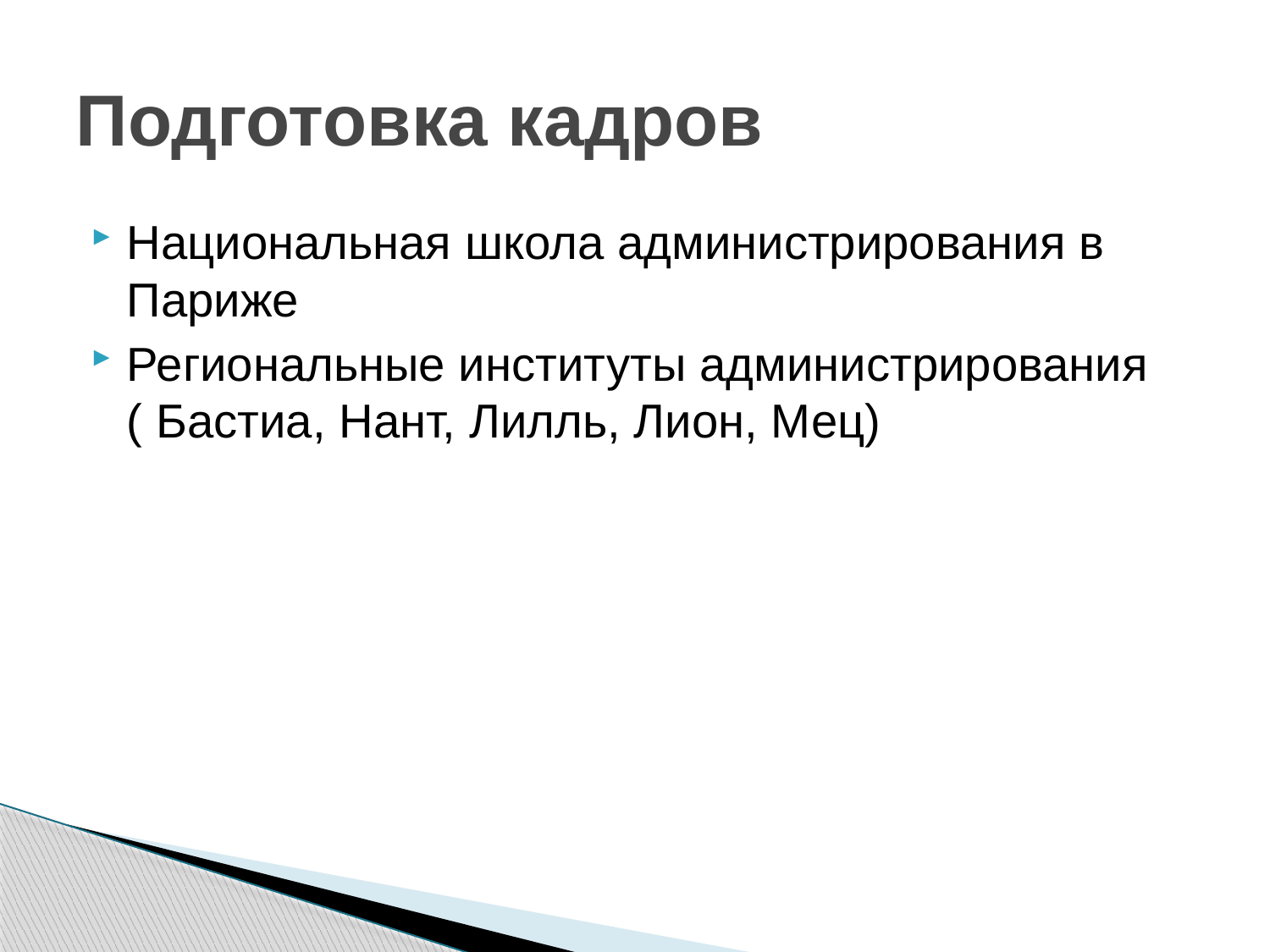

# Подготовка кадров
Национальная школа администрирования в Париже
Региональные институты администрирования ( Бастиа, Нант, Лилль, Лион, Мец)